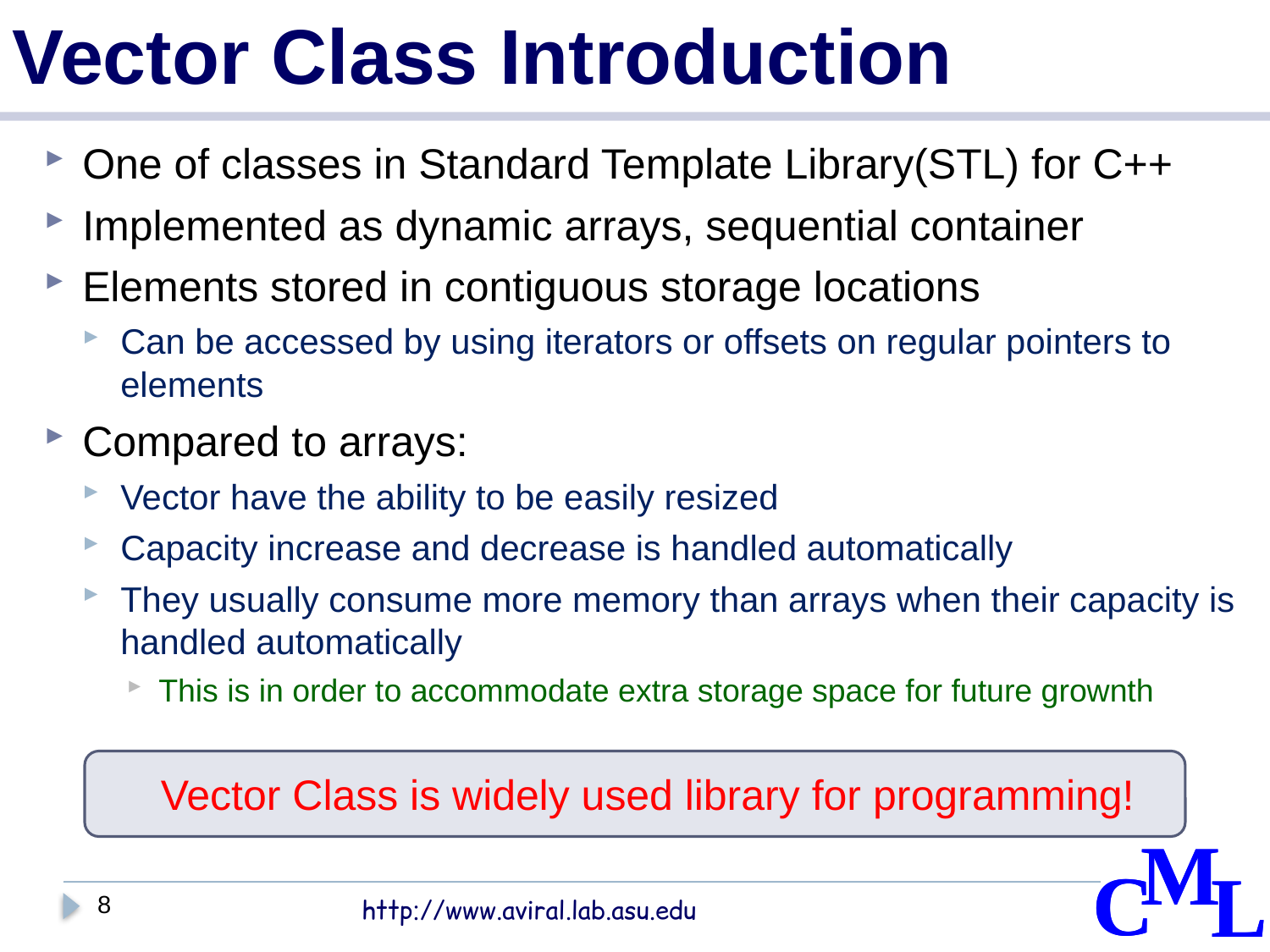

# Vector Class Introduction
One of classes in Standard Template Library(STL) for C++
Implemented as dynamic arrays, sequential container
Elements stored in contiguous storage locations
Can be accessed by using iterators or offsets on regular pointers to elements
Compared to arrays:
Vector have the ability to be easily resized
Capacity increase and decrease is handled automatically
They usually consume more memory than arrays when their capacity is handled automatically
This is in order to accommodate extra storage space for future grownth

Vector Class is widely used library for programming!
8